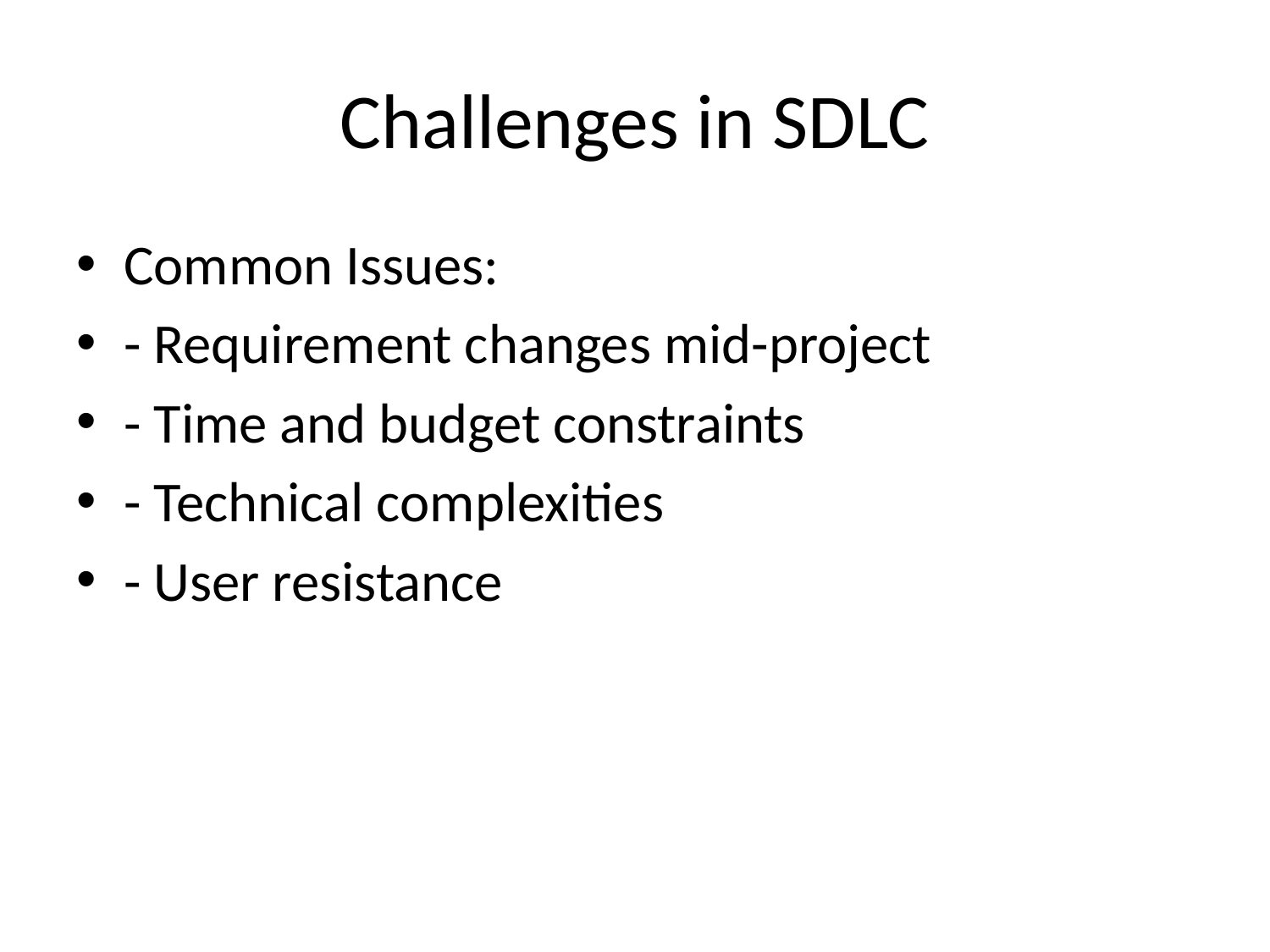

# Challenges in SDLC
Common Issues:
- Requirement changes mid-project
- Time and budget constraints
- Technical complexities
- User resistance